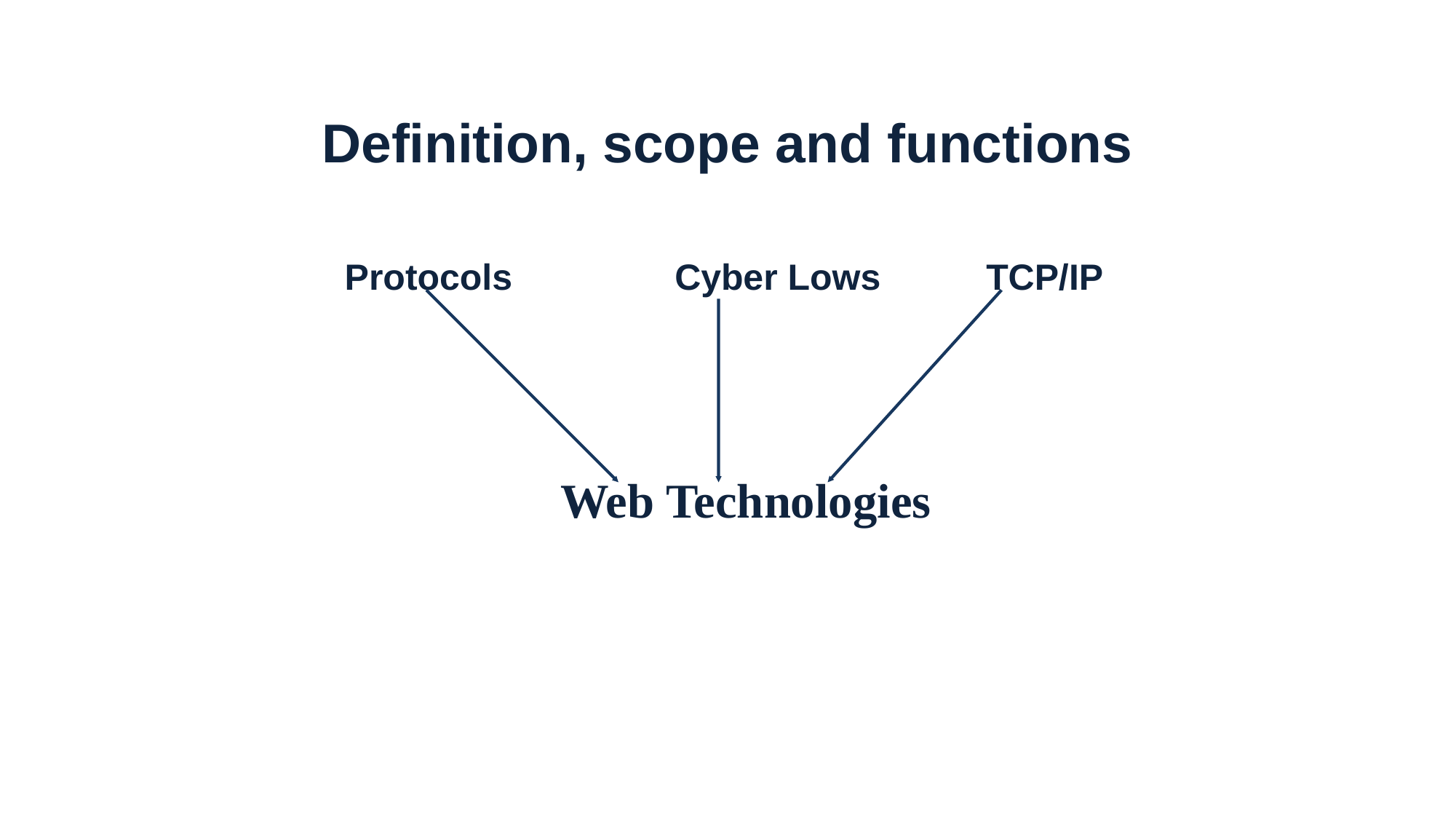

Definition, scope and functions
      Protocols                Cyber Lows          TCP/IP

Web Technologies